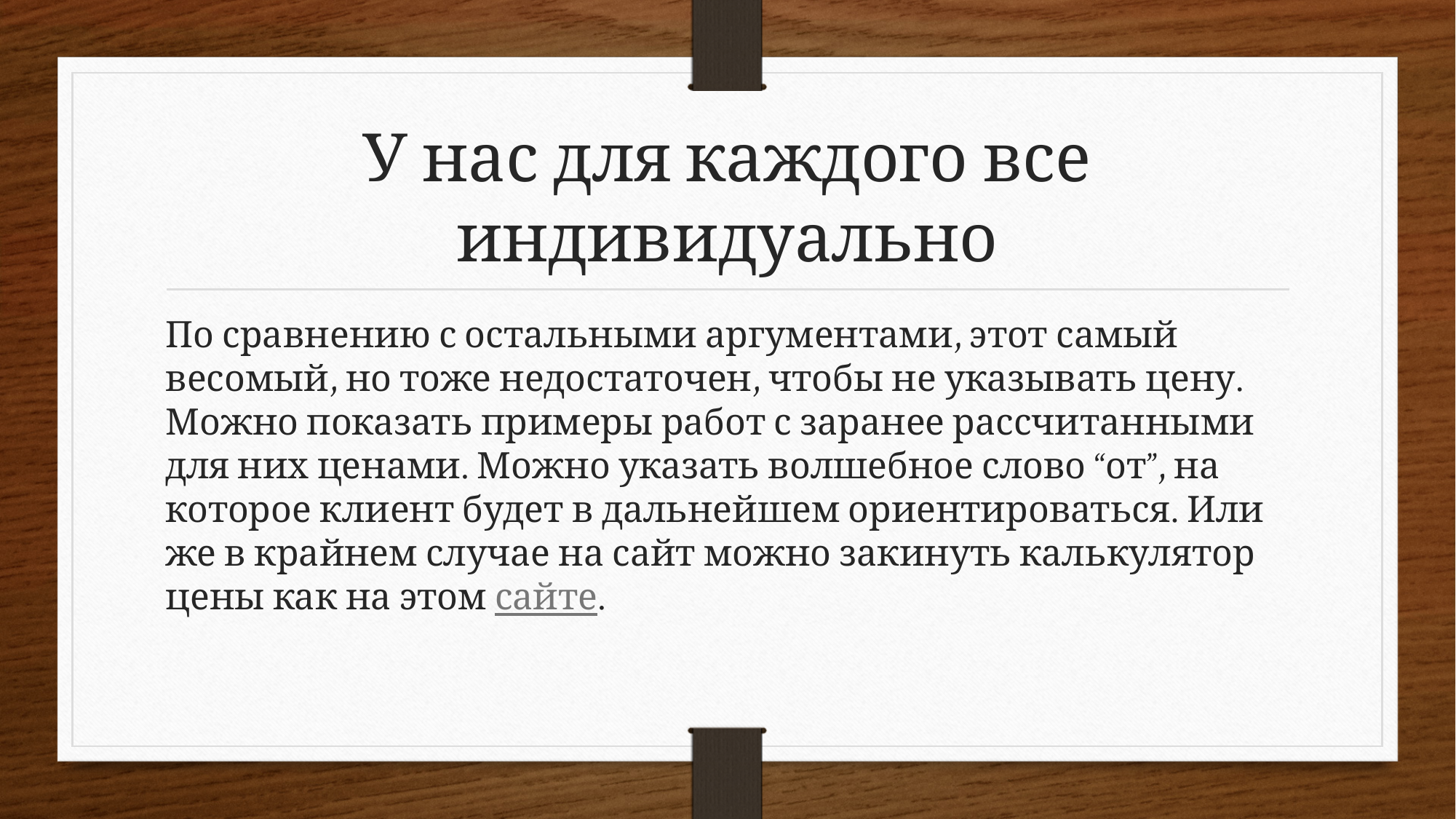

# У нас для каждого все индивидуально
По сравнению с остальными аргументами, этот самый весомый, но тоже недостаточен, чтобы не указывать цену. Можно показать примеры работ с заранее рассчитанными для них ценами. Можно указать волшебное слово “от”, на которое клиент будет в дальнейшем ориентироваться. Или же в крайнем случае на сайт можно закинуть калькулятор цены как на этом сайте.